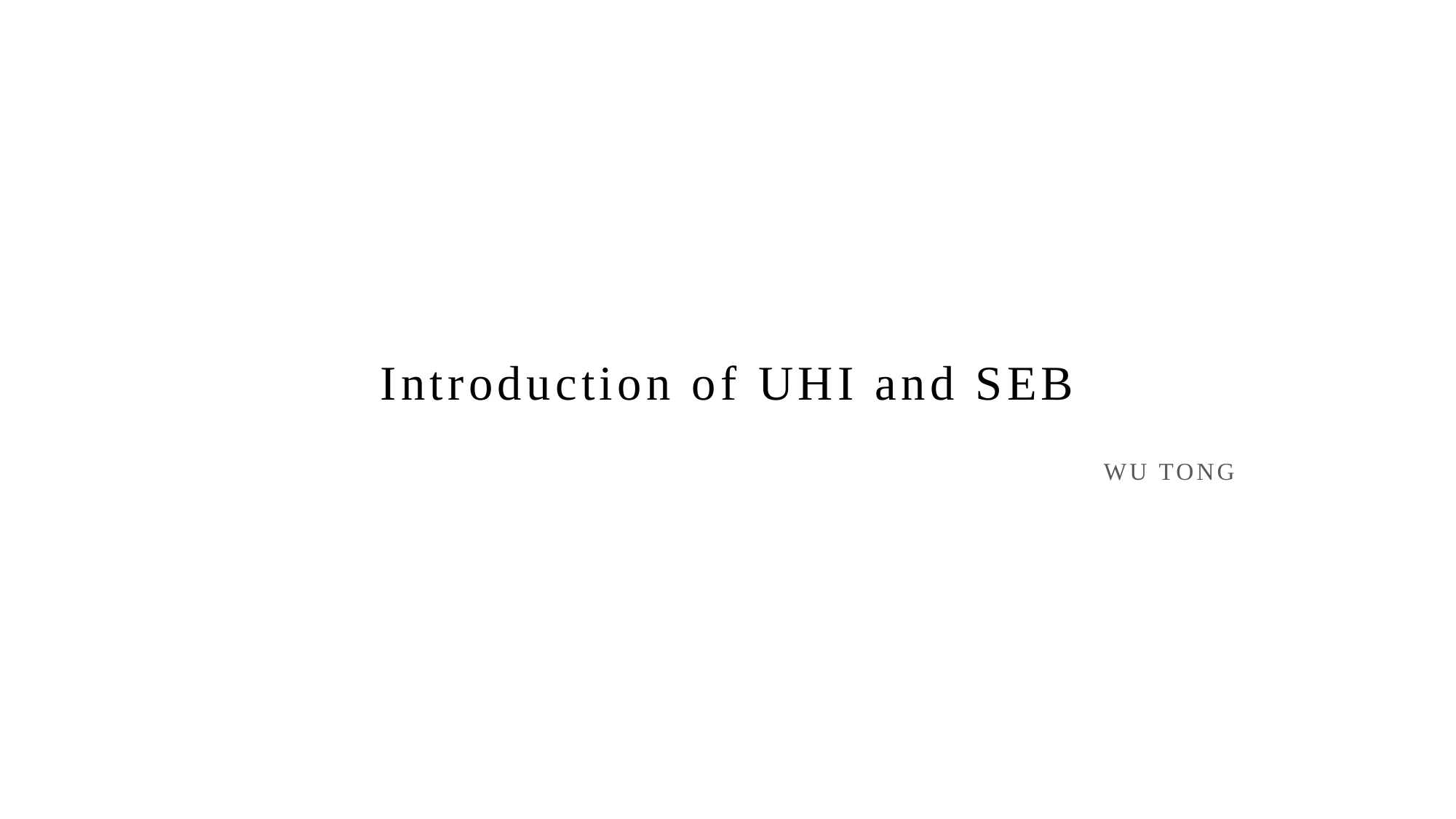

# Introduction of UHI and SEB
WU TONG